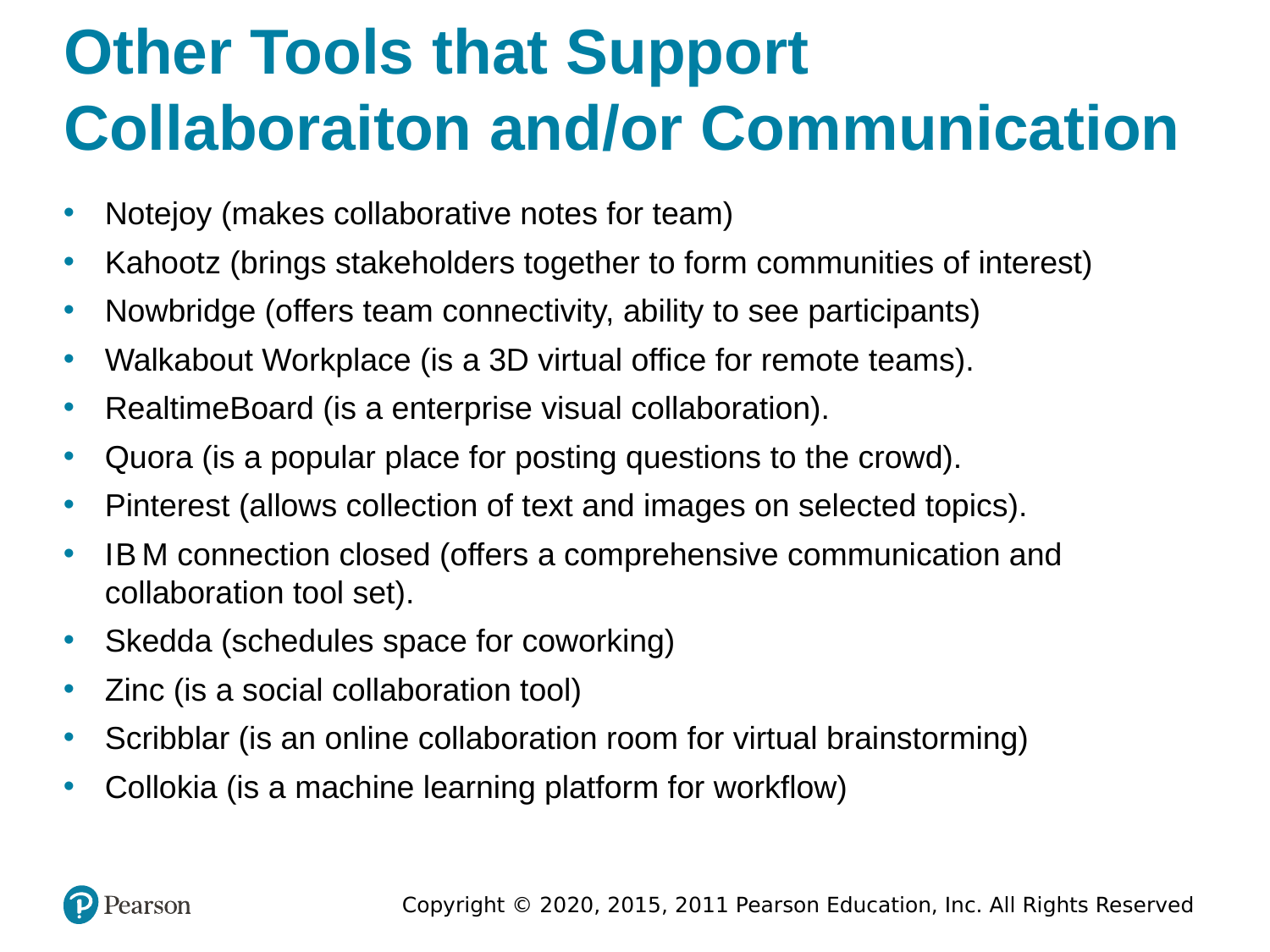

# Other Tools that Support Collaboraiton and/or Communication
Notejoy (makes collaborative notes for team)
Kahootz (brings stakeholders together to form communities of interest)
Nowbridge (offers team connectivity, ability to see participants)
Walkabout Workplace (is a 3D virtual office for remote teams).
RealtimeBoard (is a enterprise visual collaboration).
Quora (is a popular place for posting questions to the crowd).
Pinterest (allows collection of text and images on selected topics).
I B M connection closed (offers a comprehensive communication and collaboration tool set).
Skedda (schedules space for coworking)
Zinc (is a social collaboration tool)
Scribblar (is an online collaboration room for virtual brainstorming)
Collokia (is a machine learning platform for workflow)